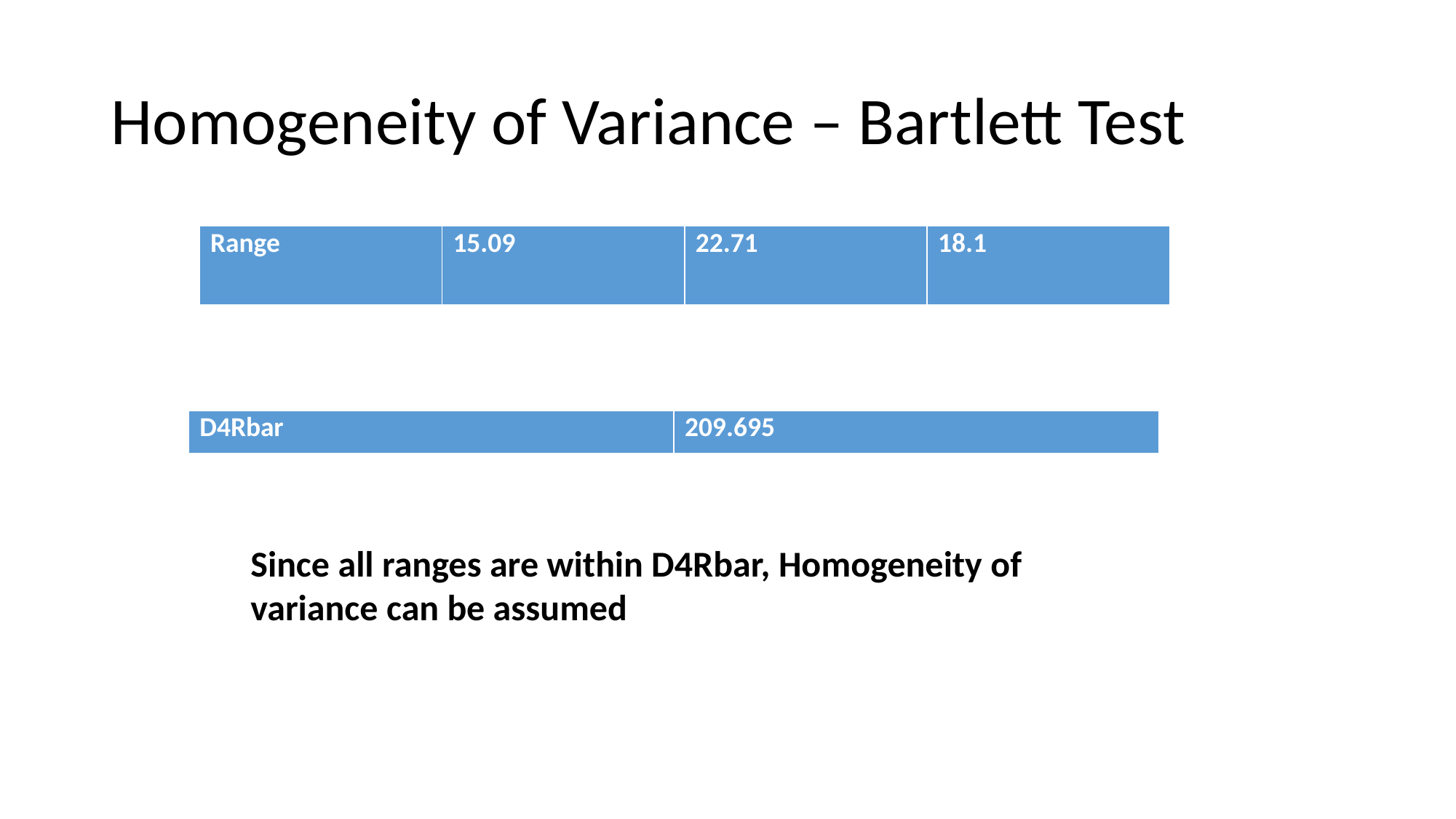

# Homogeneity of Variance – Bartlett Test
| Range | 15.09 | 22.71 | 18.1 |
| --- | --- | --- | --- |
| D4Rbar | 209.695 |
| --- | --- |
Since all ranges are within D4Rbar, Homogeneity of variance can be assumed